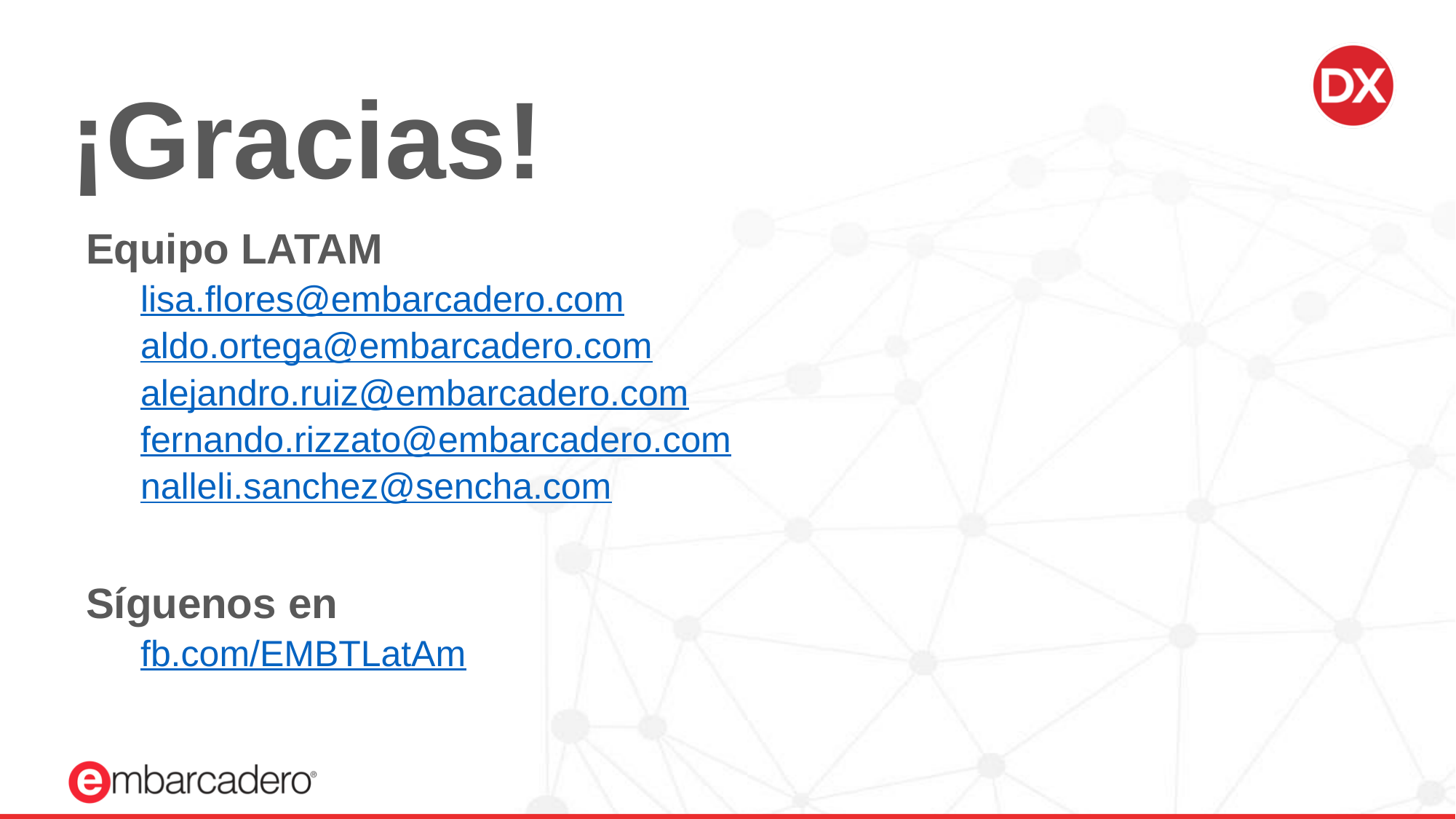

# ¡Gracias!

Equipo LATAM
lisa.flores@embarcadero.com
aldo.ortega@embarcadero.com
alejandro.ruiz@embarcadero.com
fernando.rizzato@embarcadero.com
nalleli.sanchez@sencha.com

Síguenos en
fb.com/EMBTLatAm